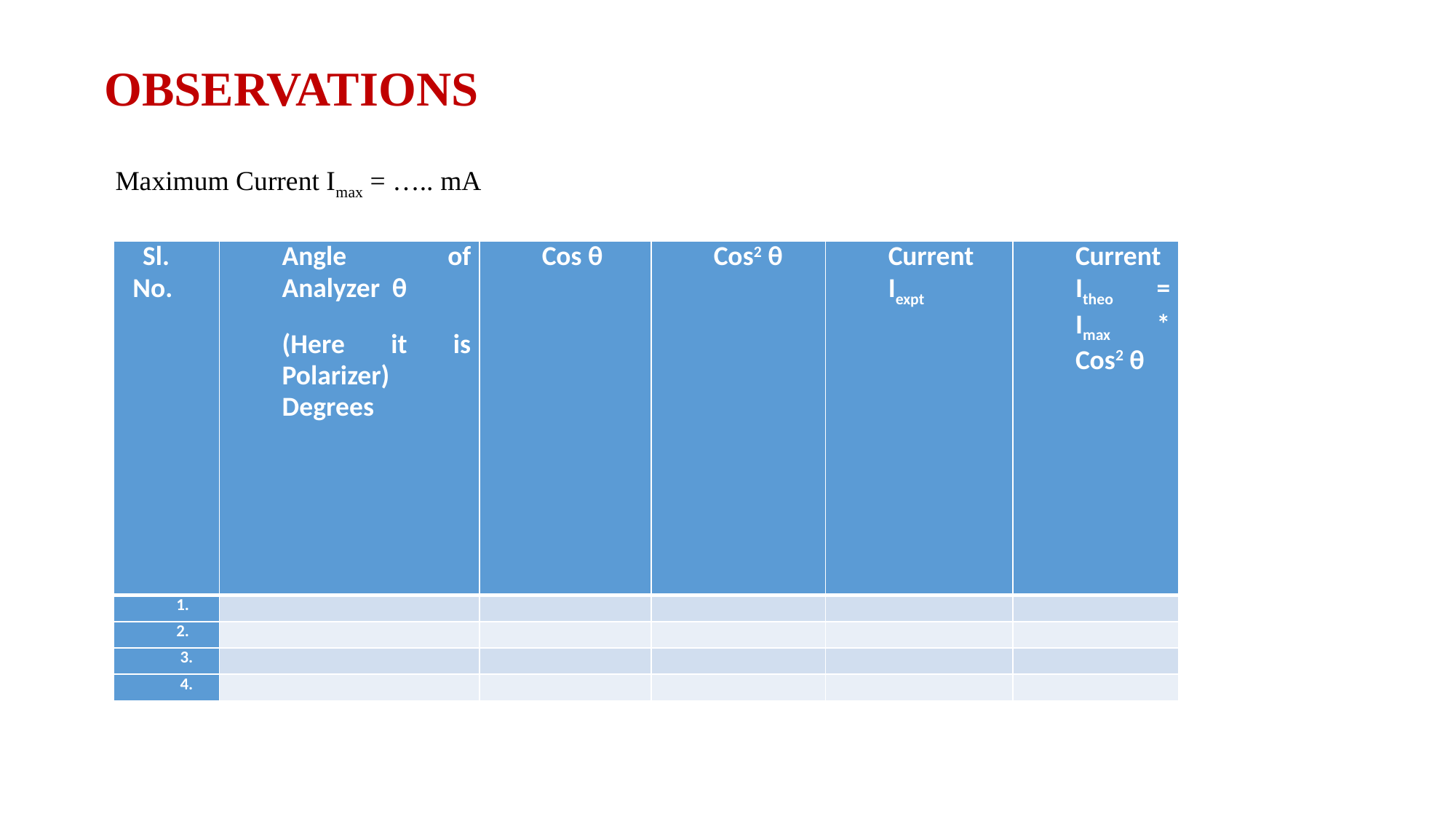

OBSERVATIONS

Maximum Current Imax = ….. mA
| Sl. No. | Angle of Analyzer θ (Here it is Polarizer) Degrees | Cos θ | Cos2 θ | Current Iexpt | Current Itheo = Imax \* Cos2 θ |
| --- | --- | --- | --- | --- | --- |
| 1. |  |  |  |  |  |
| 2. |  |  |  |  |  |
| 3. |  |  |  |  |  |
| 4. |  |  |  |  |  |